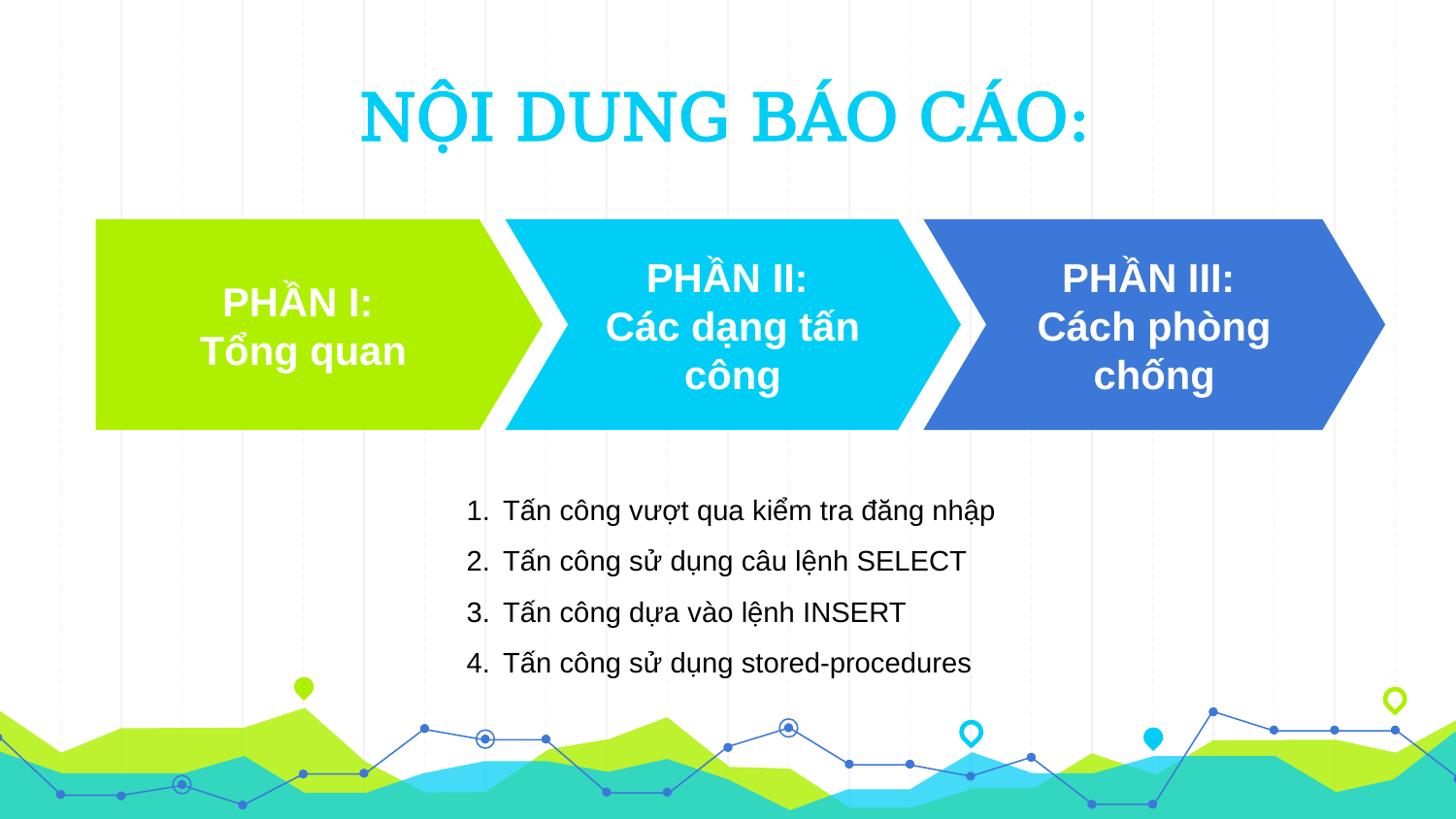

# NỘI DUNG BÁO CÁO:
PHẦN I:
Tổng quan
PHẦN II:
Các dạng tấn công
PHẦN III:
Cách phòng chống
Tấn công vượt qua kiểm tra đăng nhập
Tấn công sử dụng câu lệnh SELECT
Tấn công dựa vào lệnh INSERT
Tấn công sử dụng stored-procedures